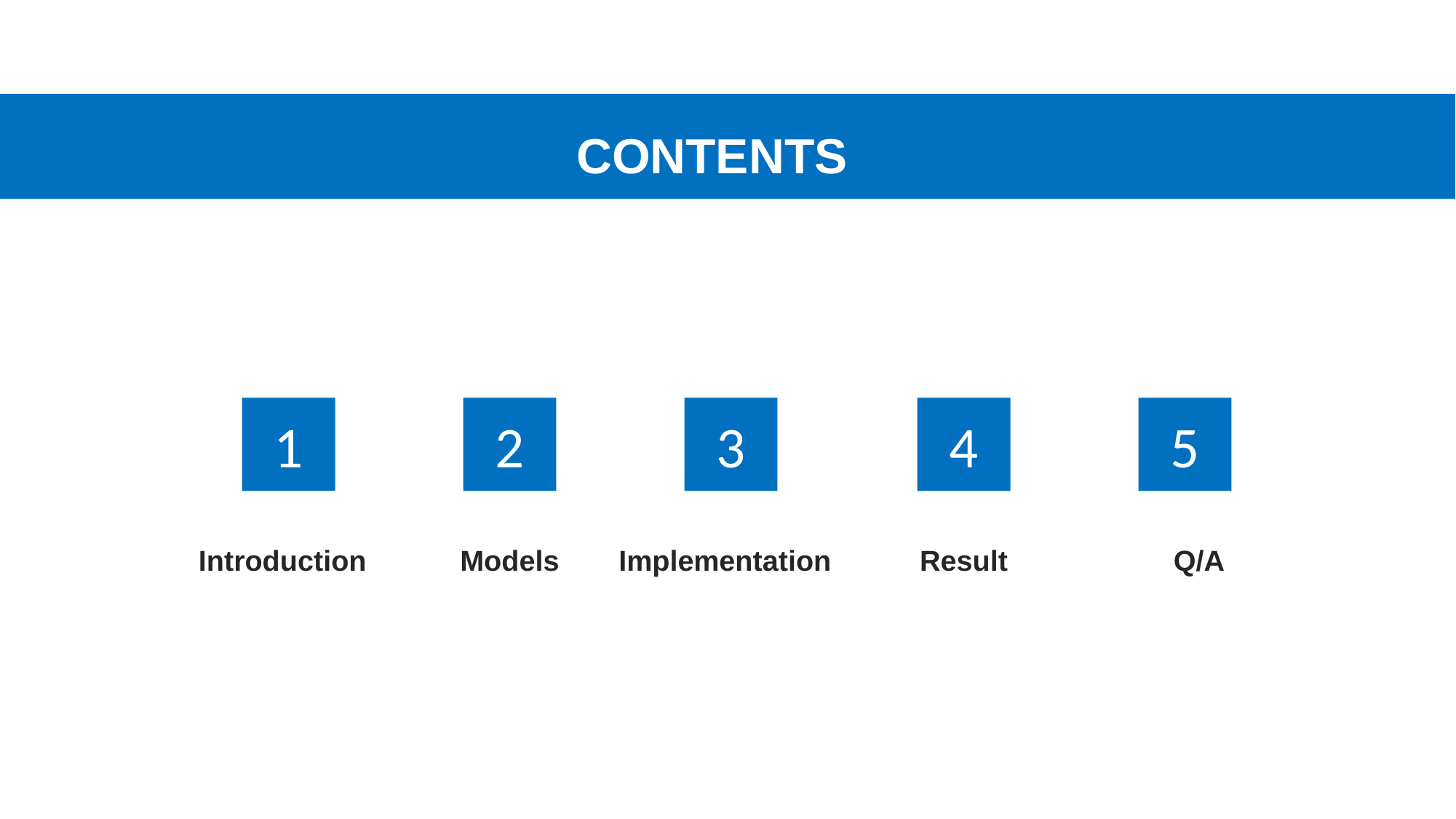

CONTENTS

1
2
3
4
5
Introduction
Models
Implementation
Result
Q/A